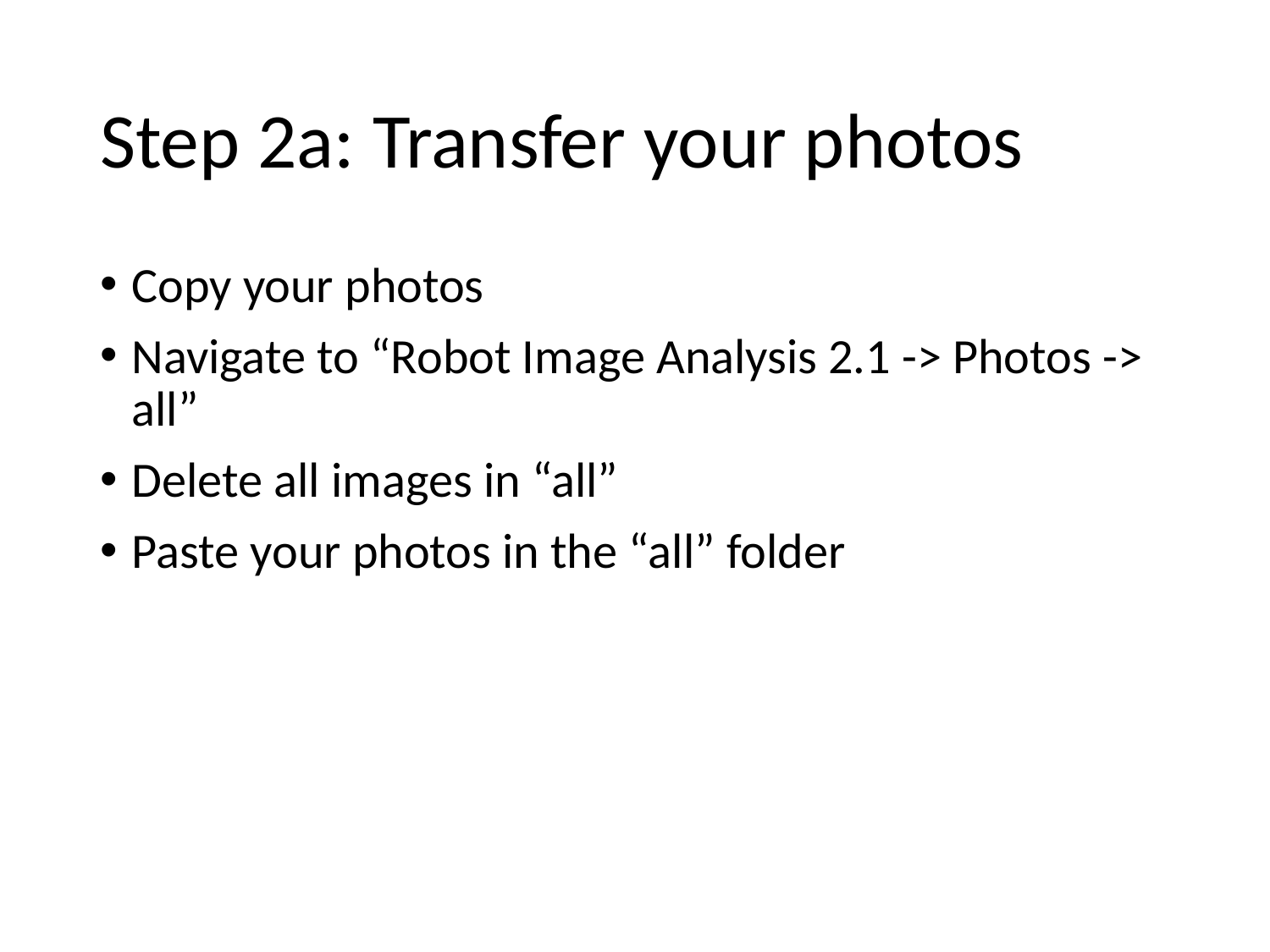

# Step 2a: Transfer your photos
Copy your photos
Navigate to “Robot Image Analysis 2.1 -> Photos -> all”
Delete all images in “all”
Paste your photos in the “all” folder